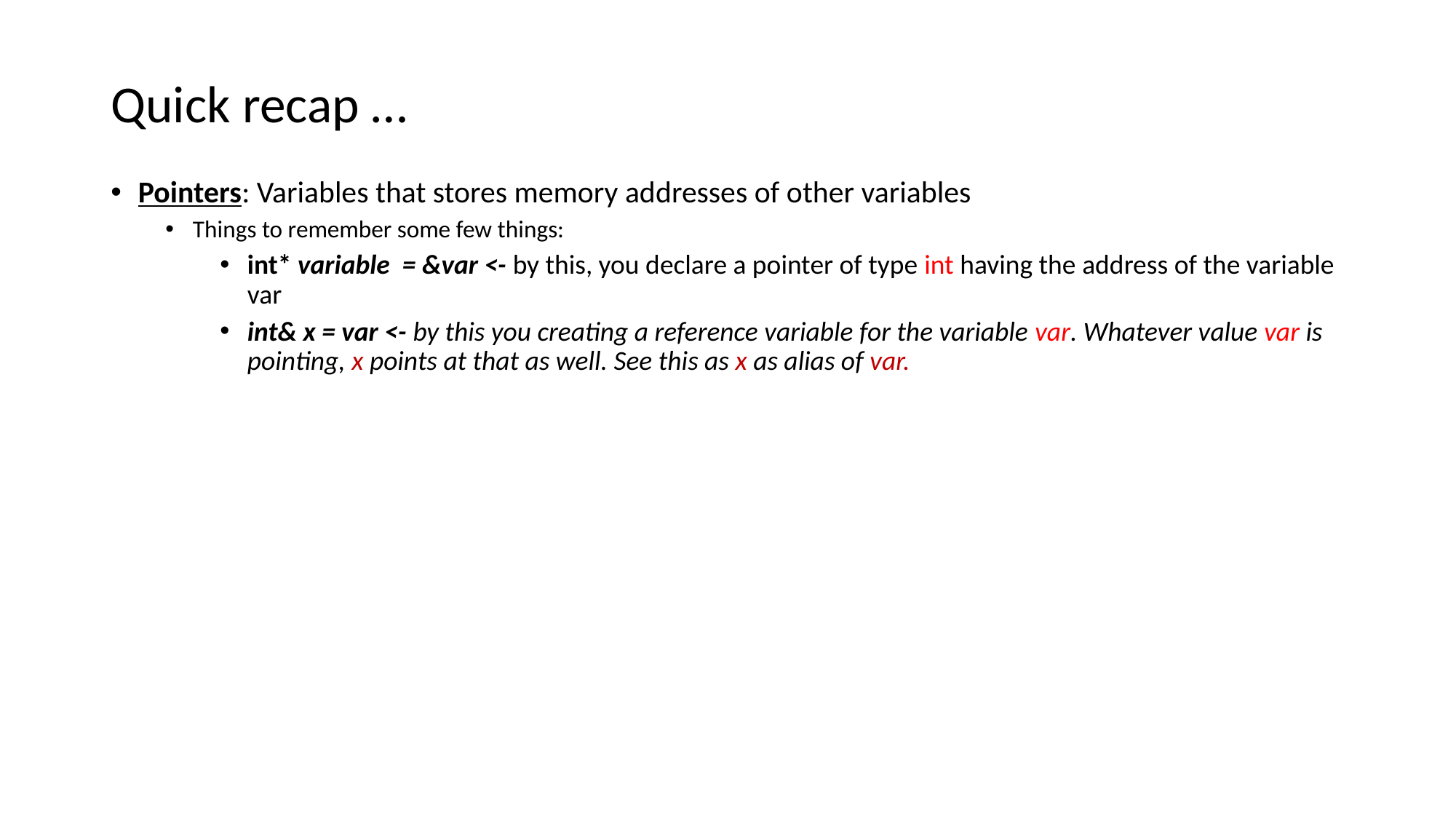

# Quick recap …
Pointers: Variables that stores memory addresses of other variables
Things to remember some few things:
int* variable  = &var <- by this, you declare a pointer of type int having the address of the variable var
int& x = var <- by this you creating a reference variable for the variable var. Whatever value var is pointing, x points at that as well. See this as x as alias of var.